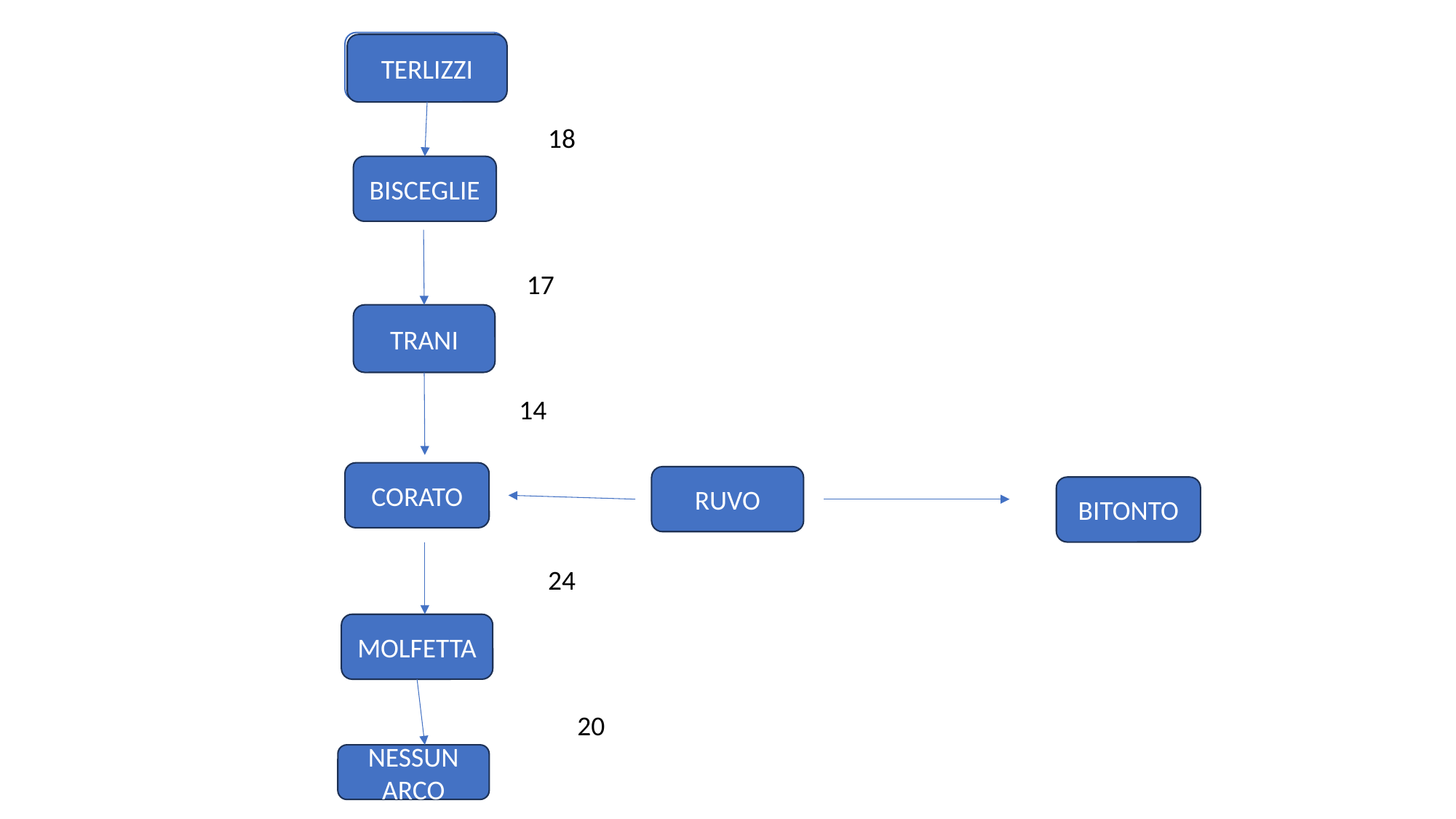

TERLIZZI
18
BISCEGLIE
17
TRANI
14
CORATO
RUVO
BITONTO
24
MOLFETTA
20
NESSUN ARCO